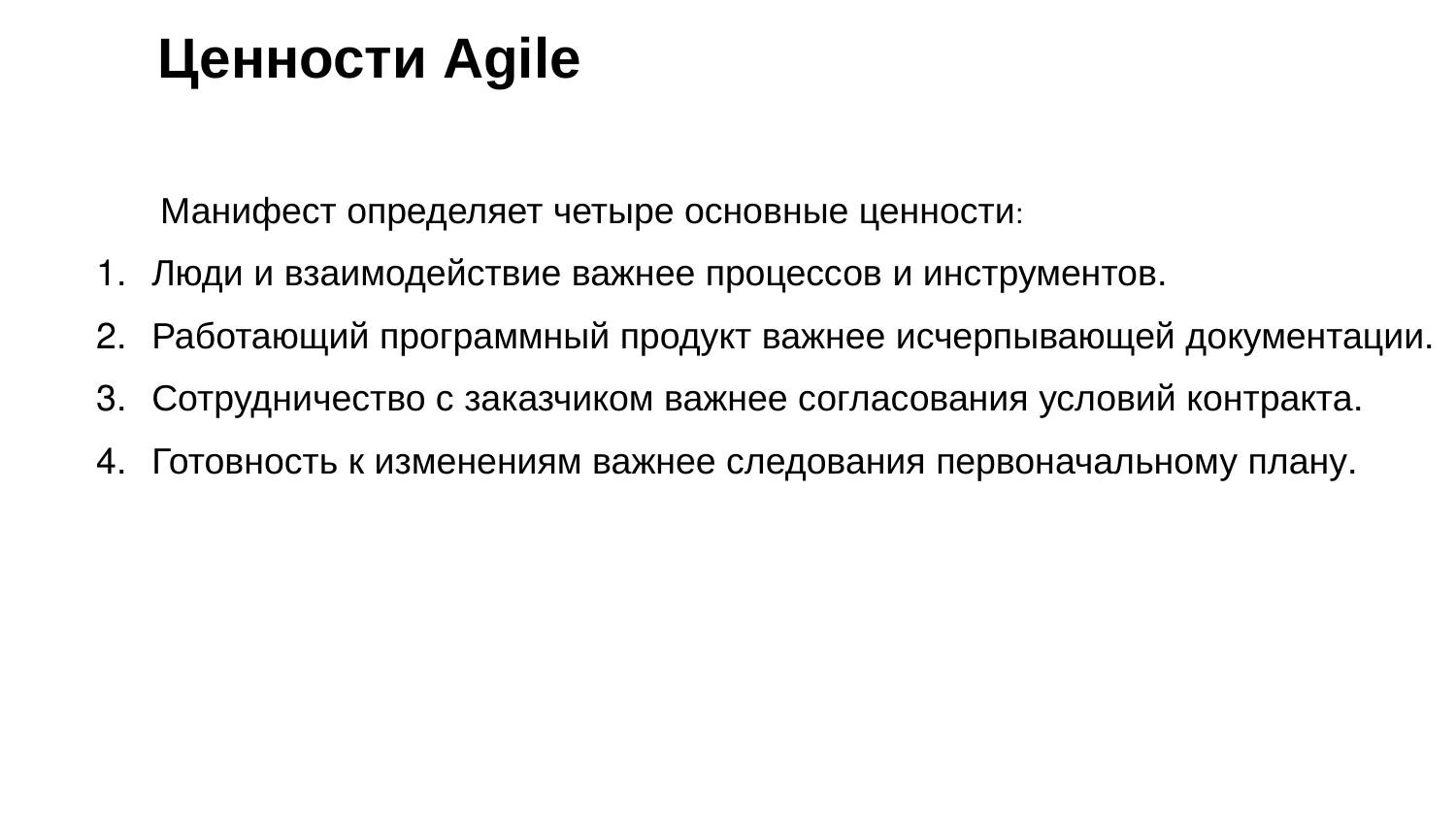

# Ценности Agile
                 Манифест определяет четыре основные ценности:
Люди и взаимодействие важнее процессов и инструментов.
Работающий программный продукт важнее исчерпывающей документации.
Сотрудничество с заказчиком важнее согласования условий контракта.
Готовность к изменениям важнее следования первоначальному плану.